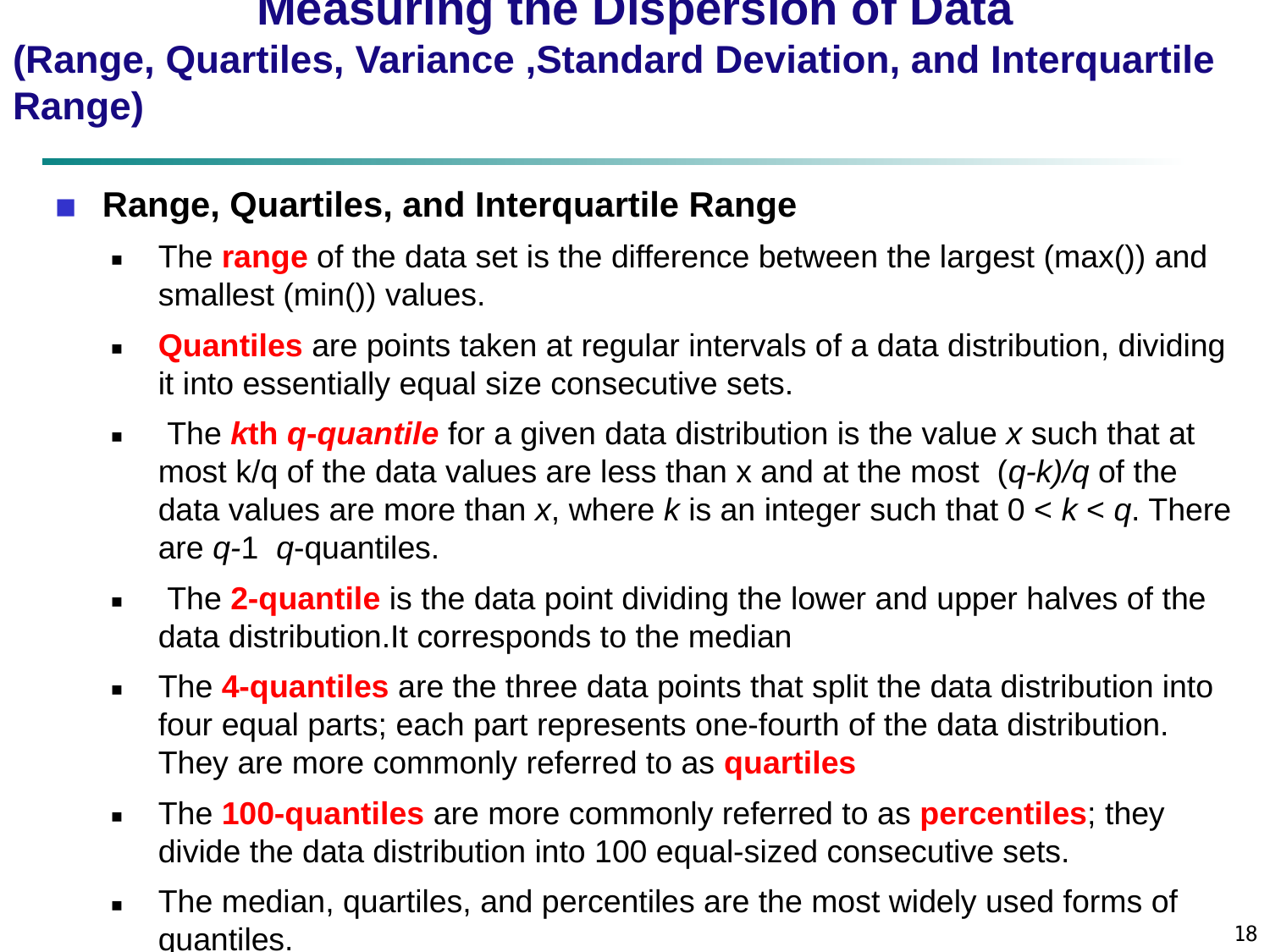

Measuring the Dispersion of Data
(Range, Quartiles, Variance ,Standard Deviation, and Interquartile Range)
Range, Quartiles, and Interquartile Range
The range of the data set is the difference between the largest (max()) and smallest (min()) values.
Quantiles are points taken at regular intervals of a data distribution, dividing it into essentially equal size consecutive sets.
 The kth q-quantile for a given data distribution is the value x such that at most k/q of the data values are less than x and at the most  (q-k)/q of the data values are more than x, where k is an integer such that 0 < k < q. There are q-1  q-quantiles.
 The 2-quantile is the data point dividing the lower and upper halves of the data distribution.It corresponds to the median
The 4-quantiles are the three data points that split the data distribution into four equal parts; each part represents one-fourth of the data distribution. They are more commonly referred to as quartiles
The 100-quantiles are more commonly referred to as percentiles; they divide the data distribution into 100 equal-sized consecutive sets.
The median, quartiles, and percentiles are the most widely used forms of quantiles.
18